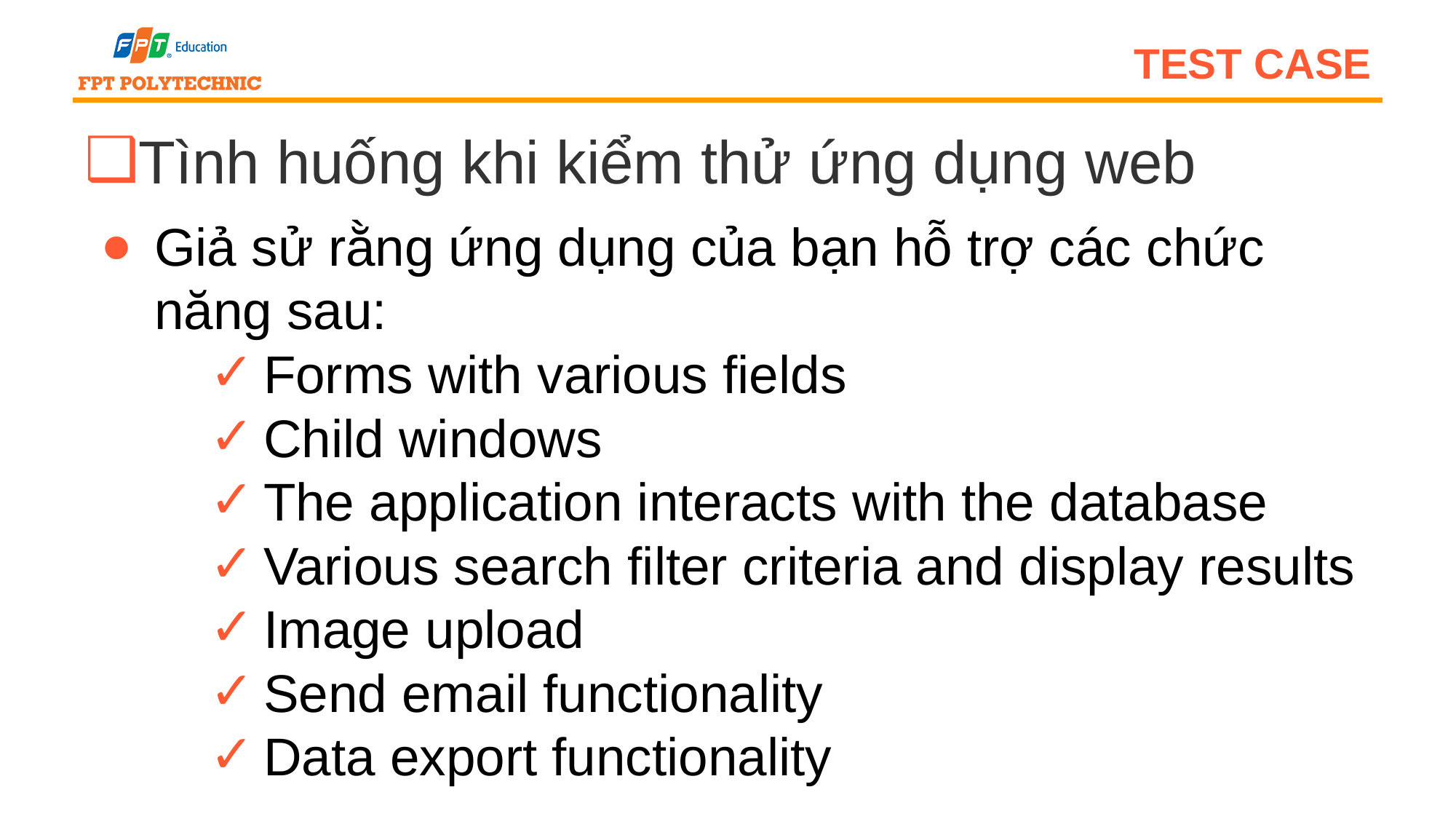

# test case
Tình huống khi kiểm thử ứng dụng web
Giả sử rằng ứng dụng của bạn hỗ trợ các chức năng sau:
Forms with various fields
Child windows
The application interacts with the database
Various search filter criteria and display results
Image upload
Send email functionality
Data export functionality